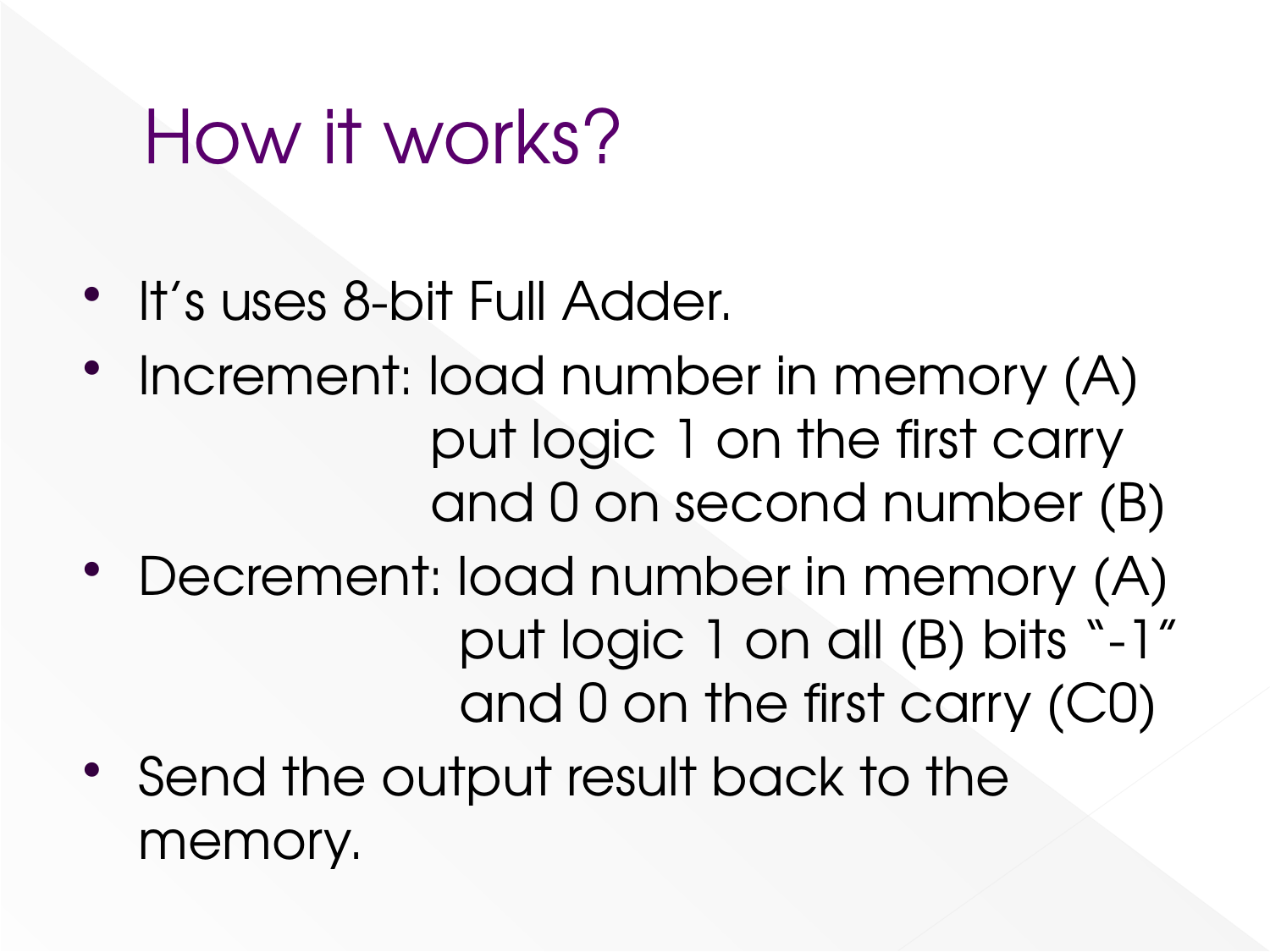

# How it works?
It’s uses 8-bit Full Adder.
Increment: load number in memory (A)
                    put logic 1 on the first carry
                    and 0 on second number (B)
Decrement: load number in memory (A)
                      put logic 1 on all (B) bits “-1”
                      and 0 on the first carry (C0)
Send the output result back to the memory.